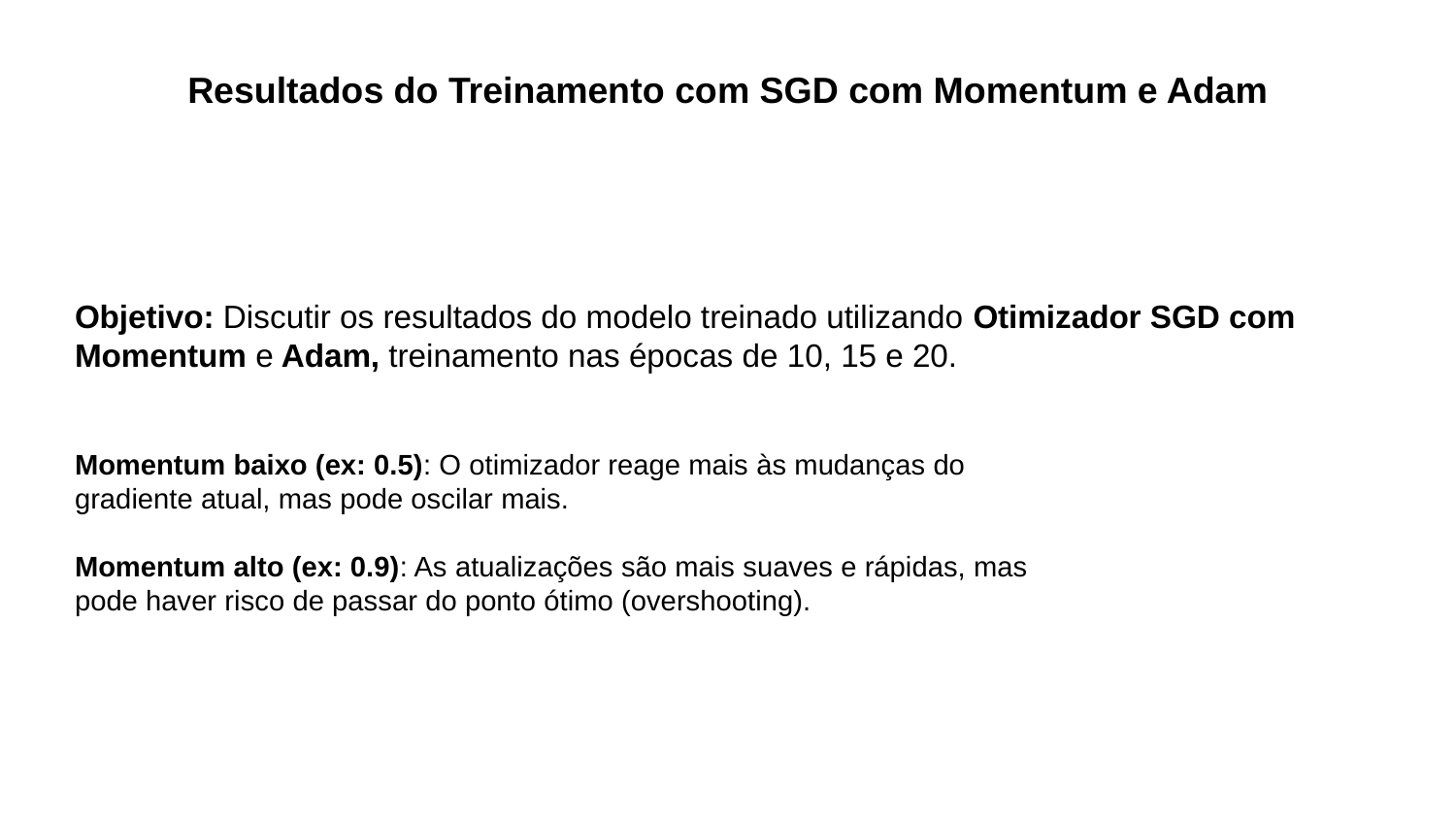

Resultados do Treinamento com SGD com Momentum e Adam
Objetivo: Discutir os resultados do modelo treinado utilizando Otimizador SGD com Momentum e Adam, treinamento nas épocas de 10, 15 e 20.
Momentum baixo (ex: 0.5): O otimizador reage mais às mudanças do gradiente atual, mas pode oscilar mais.

Momentum alto (ex: 0.9): As atualizações são mais suaves e rápidas, mas pode haver risco de passar do ponto ótimo (overshooting).